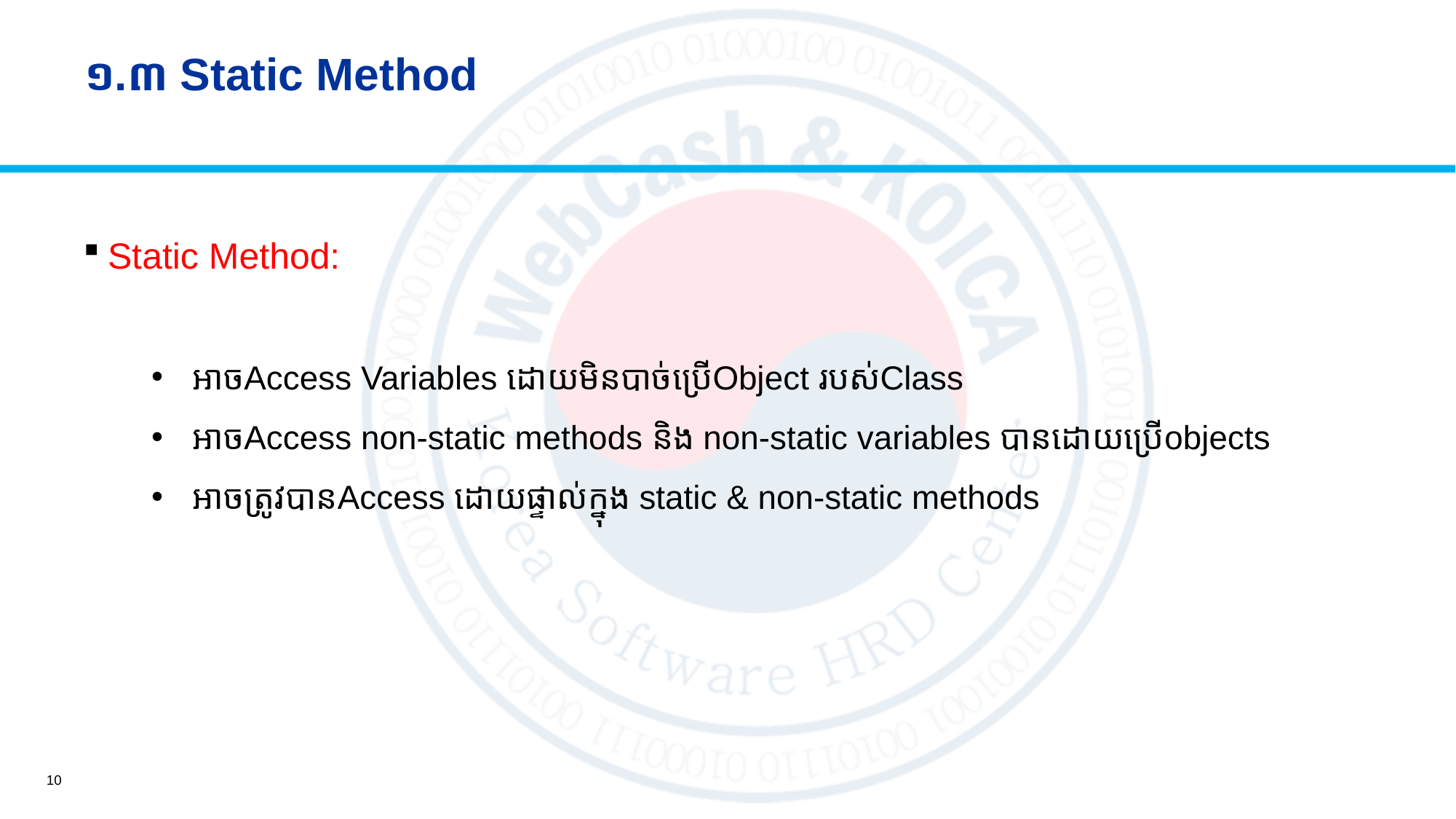

# ១.៣ Static Method
Static Method:
អាចAccess Variables ដោយមិនបាច់ប្រើObject របស់Class
អាចAccess non-static methods និង non-static variables បានដោយប្រើobjects
អាចត្រូវបានAccess ដោយផ្ទាល់ក្នុង static & non-static methods

10